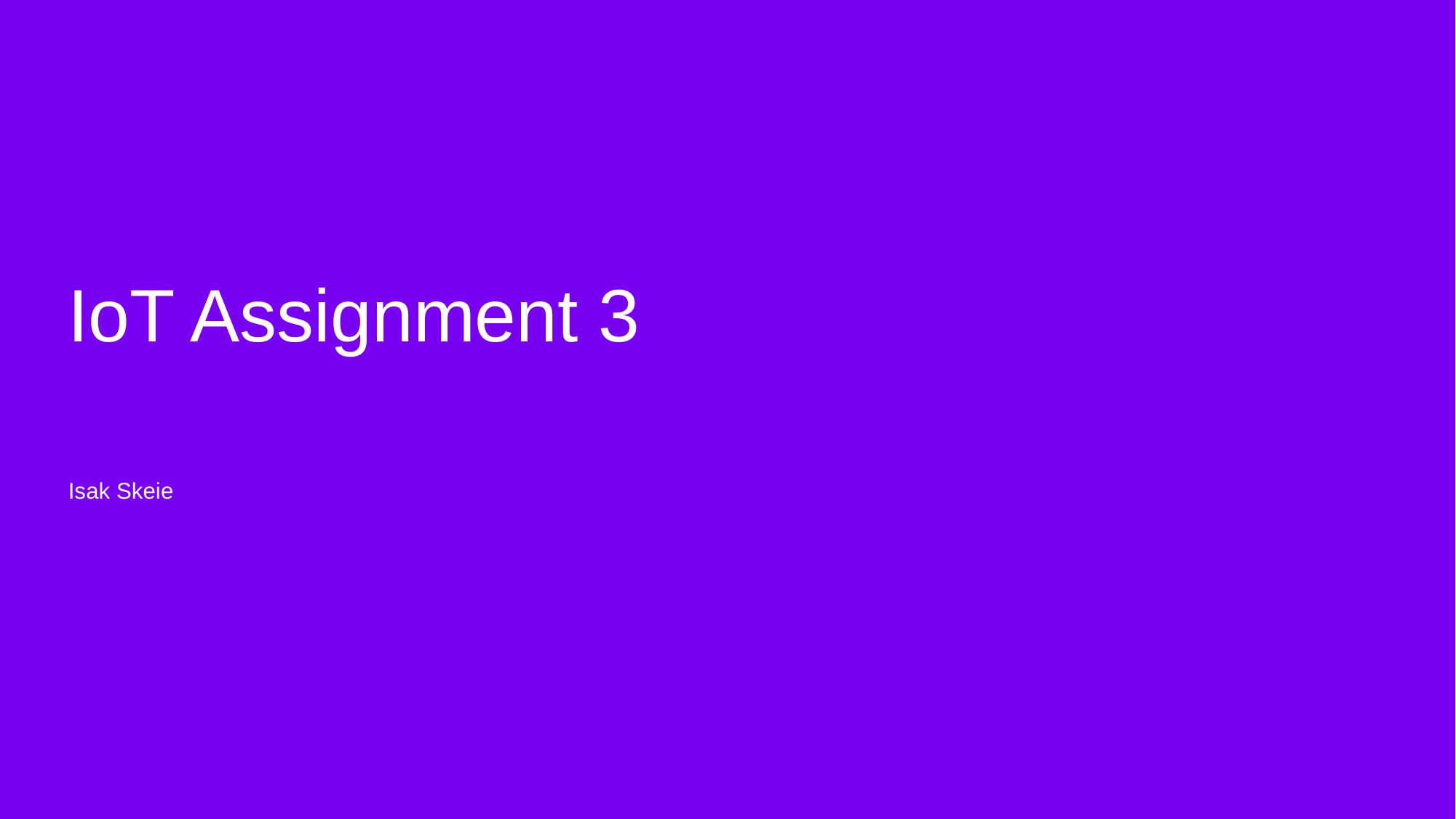

1

# IoT Assignment 3

Isak Skeie